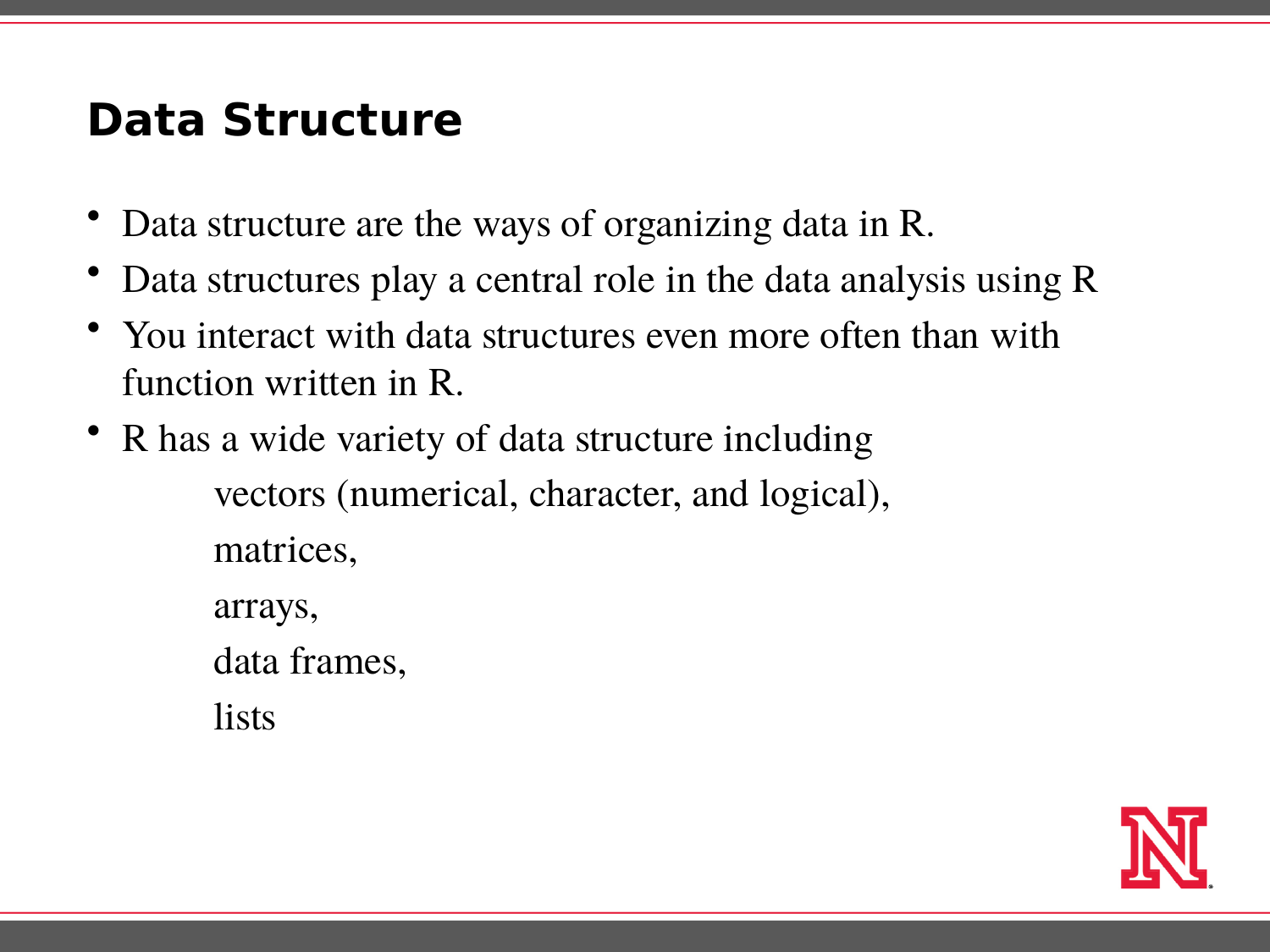

# Data Structure
Data structure are the ways of organizing data in R.
Data structures play a central role in the data analysis using R
You interact with data structures even more often than with function written in R.
R has a wide variety of data structure including
	vectors (numerical, character, and logical),
	matrices,
	arrays,
	data frames,
	lists